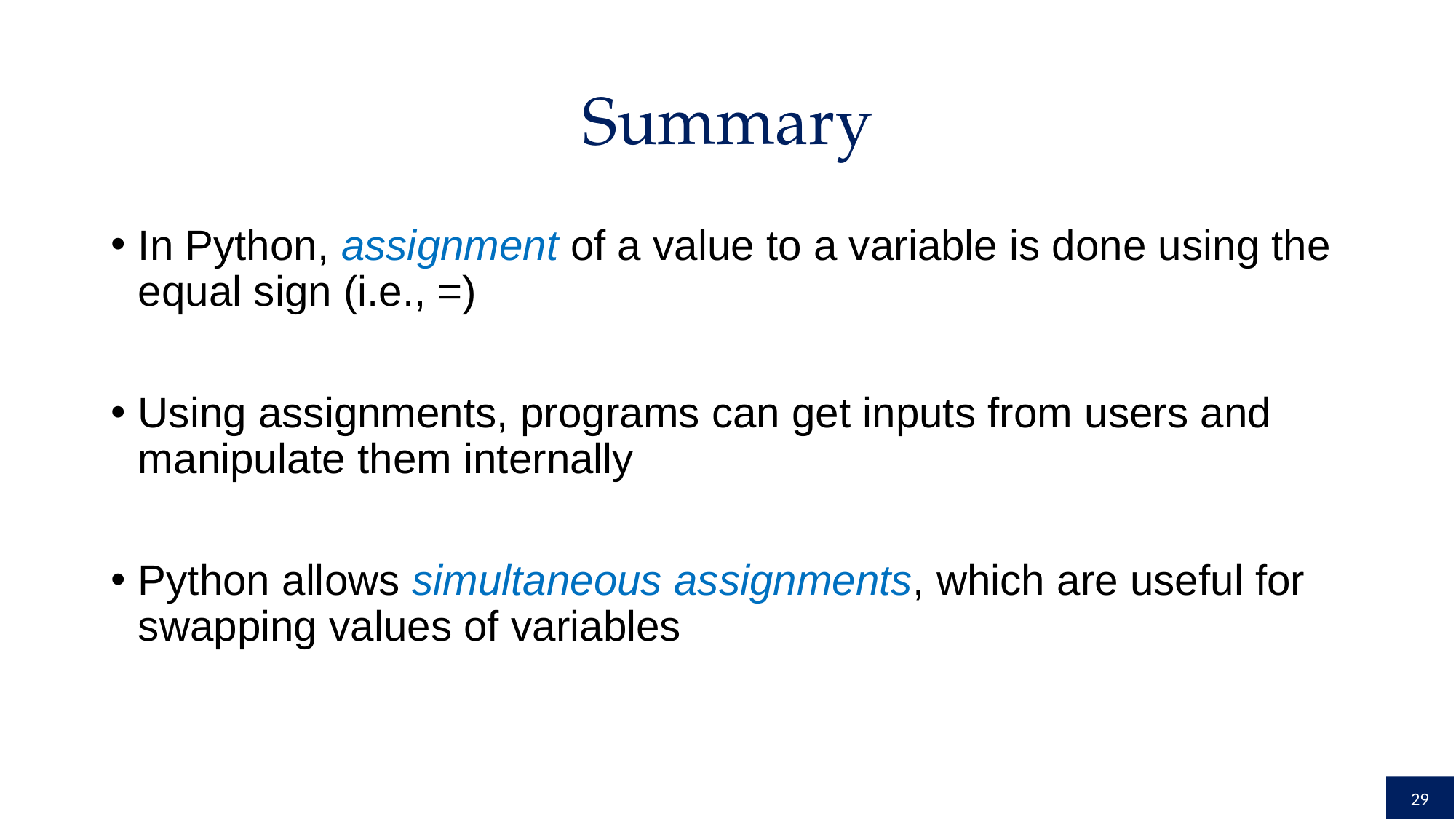

# Summary
In Python, assignment of a value to a variable is done using the equal sign (i.e., =)

Using assignments, programs can get inputs from users and manipulate them internally

Python allows simultaneous assignments, which are useful for swapping values of variables

29